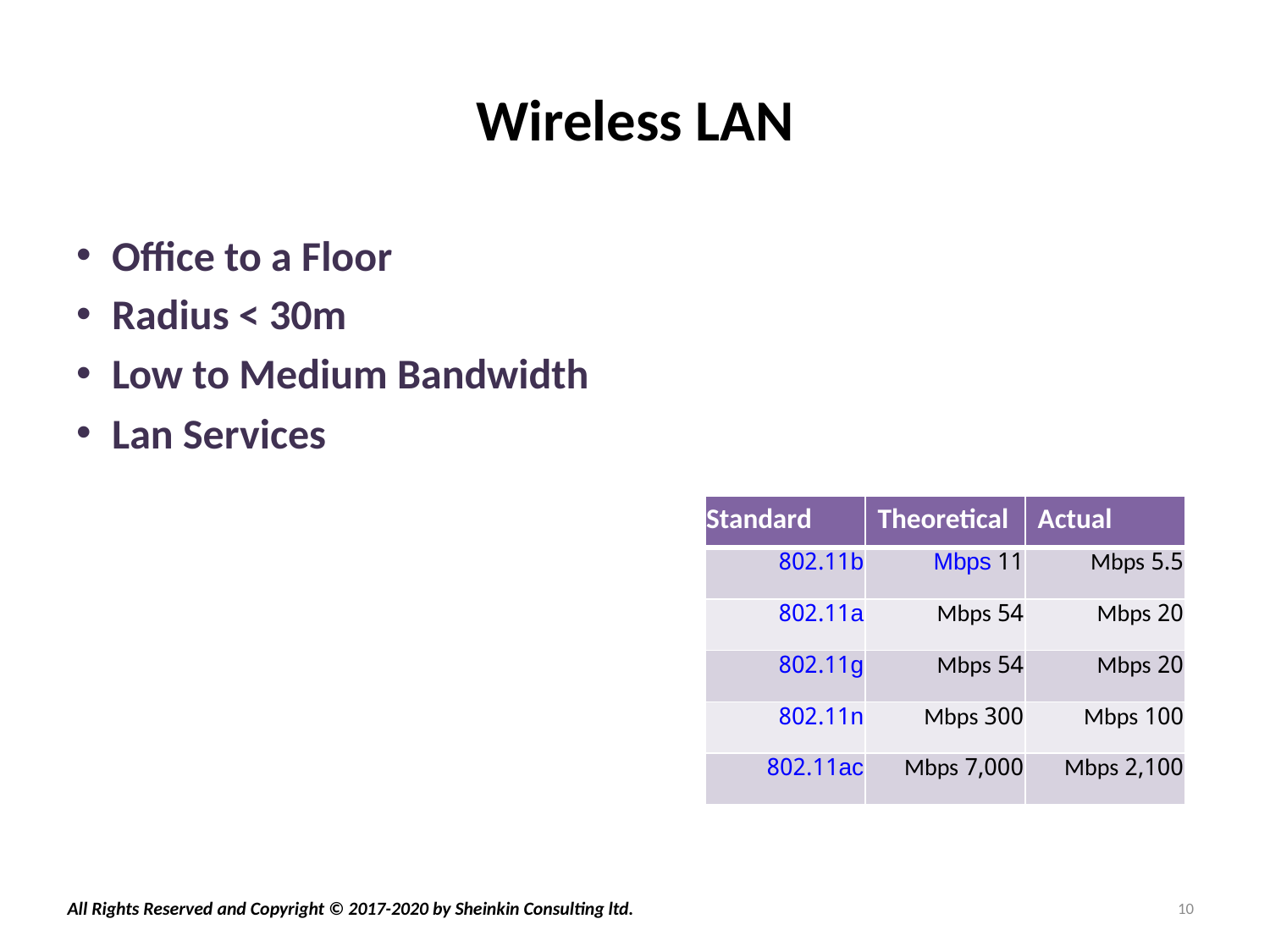

# Wireless LAN
Office to a Floor
Radius < 30m
Low to Medium Bandwidth
Lan Services
| Standard | Theoretical | Actual |
| --- | --- | --- |
| 802.11b | 11 Mbps | 5.5 Mbps |
| 802.11a | 54 Mbps | 20 Mbps |
| 802.11g | 54 Mbps | 20 Mbps |
| 802.11n | 300 Mbps | 100 Mbps |
| 802.11ac | 7,000 Mbps | 2,100 Mbps |
10